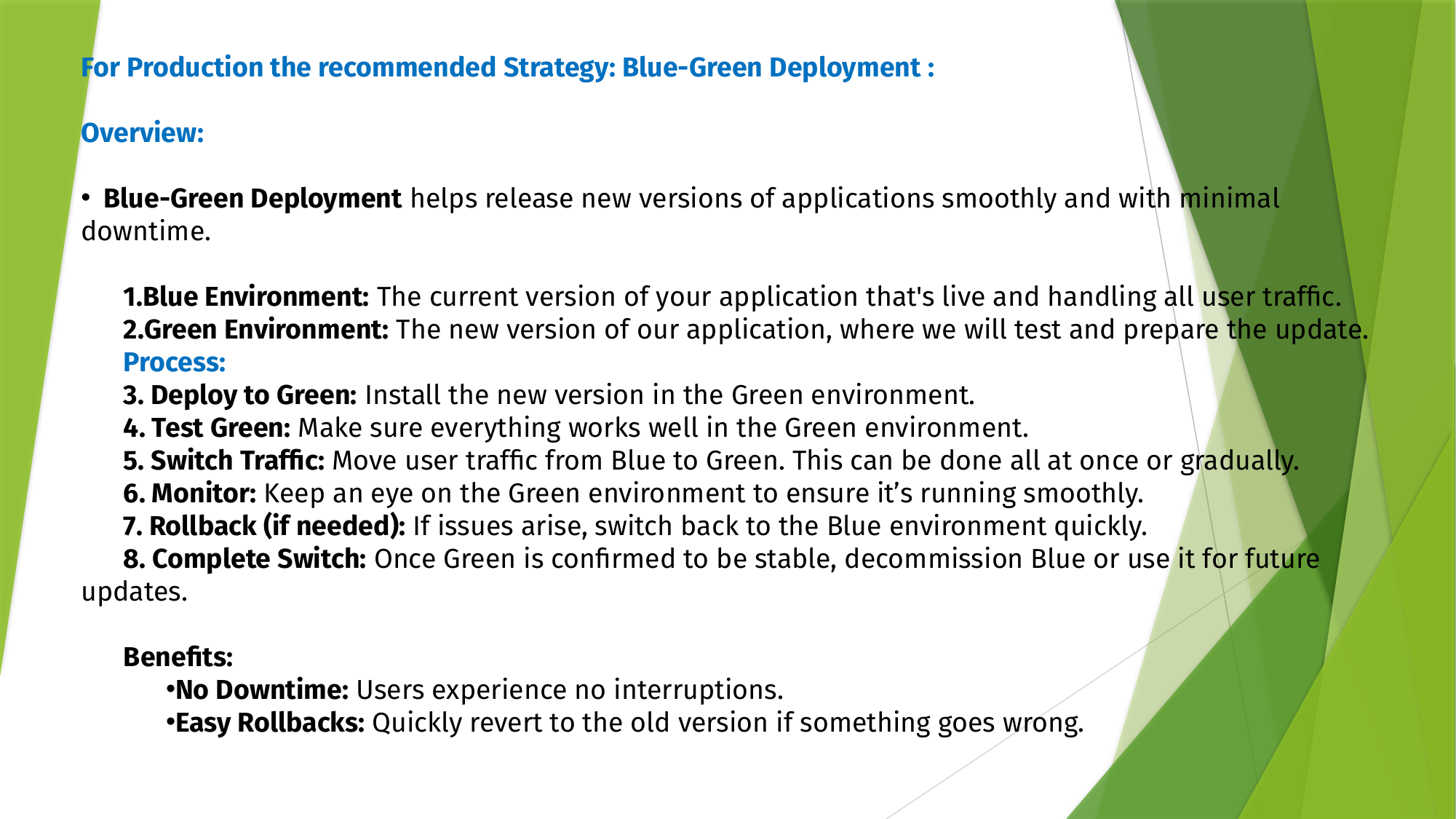

For Production the recommended Strategy: Blue-Green Deployment :

Overview:

  Blue-Green Deployment helps release new versions of applications smoothly and with minimal downtime.

Blue Environment: The current version of your application that's live and handling all user traffic.
Green Environment: The new version of our application, where we will test and prepare the update.
Process:
3. Deploy to Green: Install the new version in the Green environment.
4. Test Green: Make sure everything works well in the Green environment.
5. Switch Traffic: Move user traffic from Blue to Green. This can be done all at once or gradually.
6. Monitor: Keep an eye on the Green environment to ensure it’s running smoothly.
7. Rollback (if needed): If issues arise, switch back to the Blue environment quickly.
8. Complete Switch: Once Green is confirmed to be stable, decommission Blue or use it for future updates.

Benefits:
No Downtime: Users experience no interruptions.
Easy Rollbacks: Quickly revert to the old version if something goes wrong.